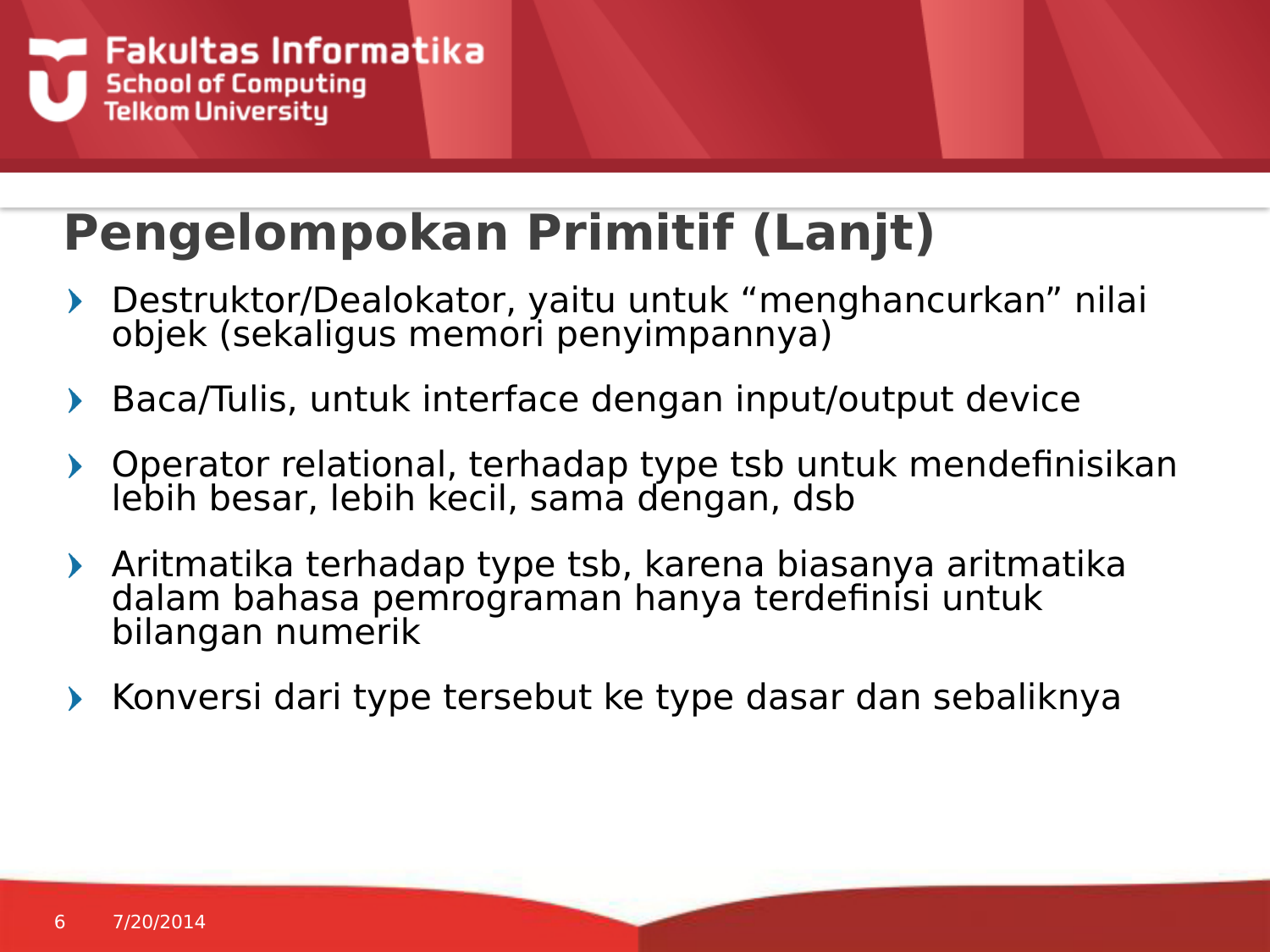

# Pengelompokan Primitif (Lanjt)
Destruktor/Dealokator, yaitu untuk “menghancurkan” nilai objek (sekaligus memori penyimpannya)
Baca/Tulis, untuk interface dengan input/output device
Operator relational, terhadap type tsb untuk mendefinisikan lebih besar, lebih kecil, sama dengan, dsb
Aritmatika terhadap type tsb, karena biasanya aritmatika dalam bahasa pemrograman hanya terdefinisi untuk bilangan numerik
Konversi dari type tersebut ke type dasar dan sebaliknya

6
7/20/2014